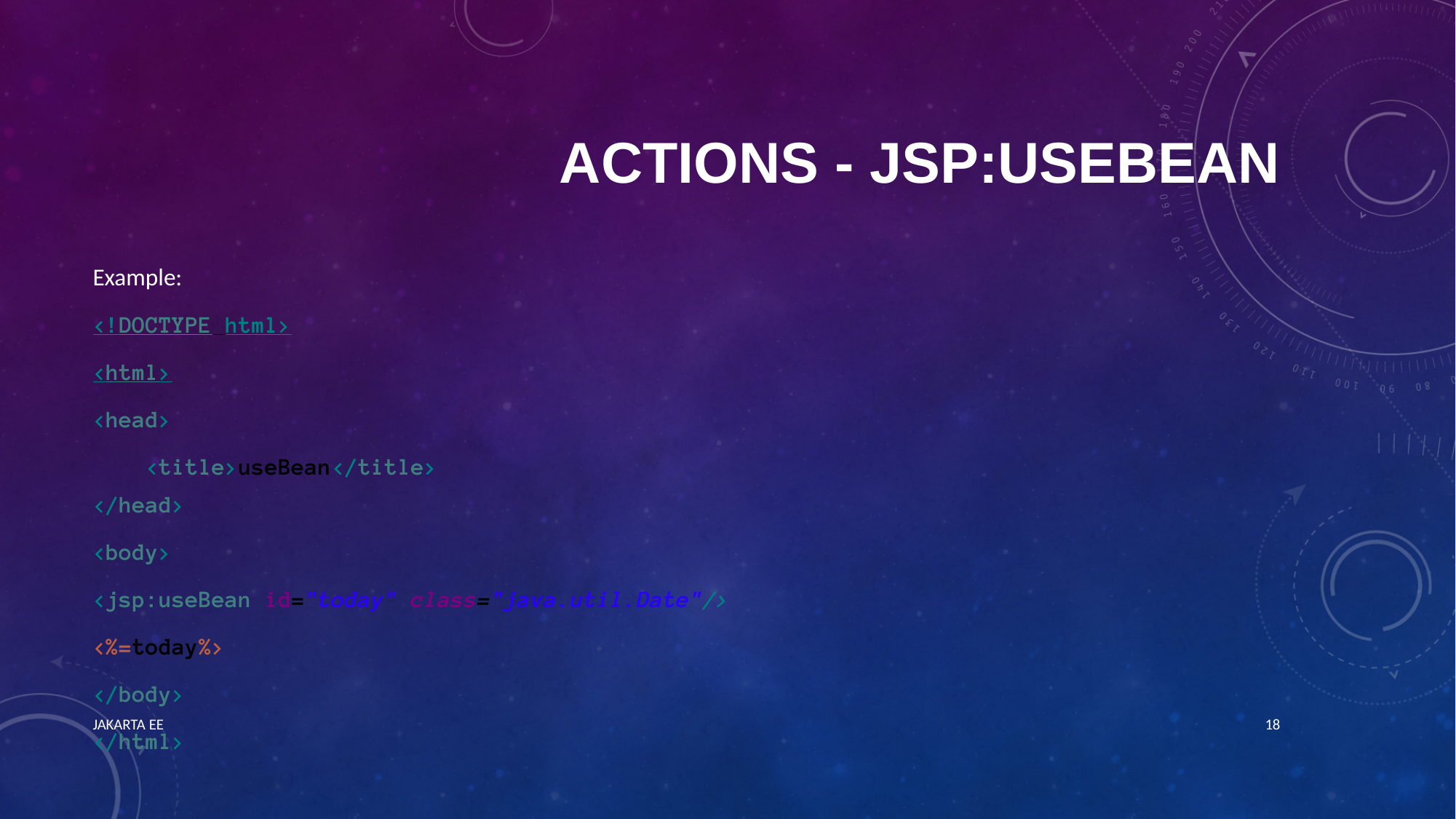

# Actions - jsp:useBean
Example:
<!DOCTYPE html>
<html>
<head>
    <title>useBean</title>
</head>
<body>
<jsp:useBean id="today" class="java.util.Date"/>
<%=today%>
</body>
</html>
JAKARTA EE
18